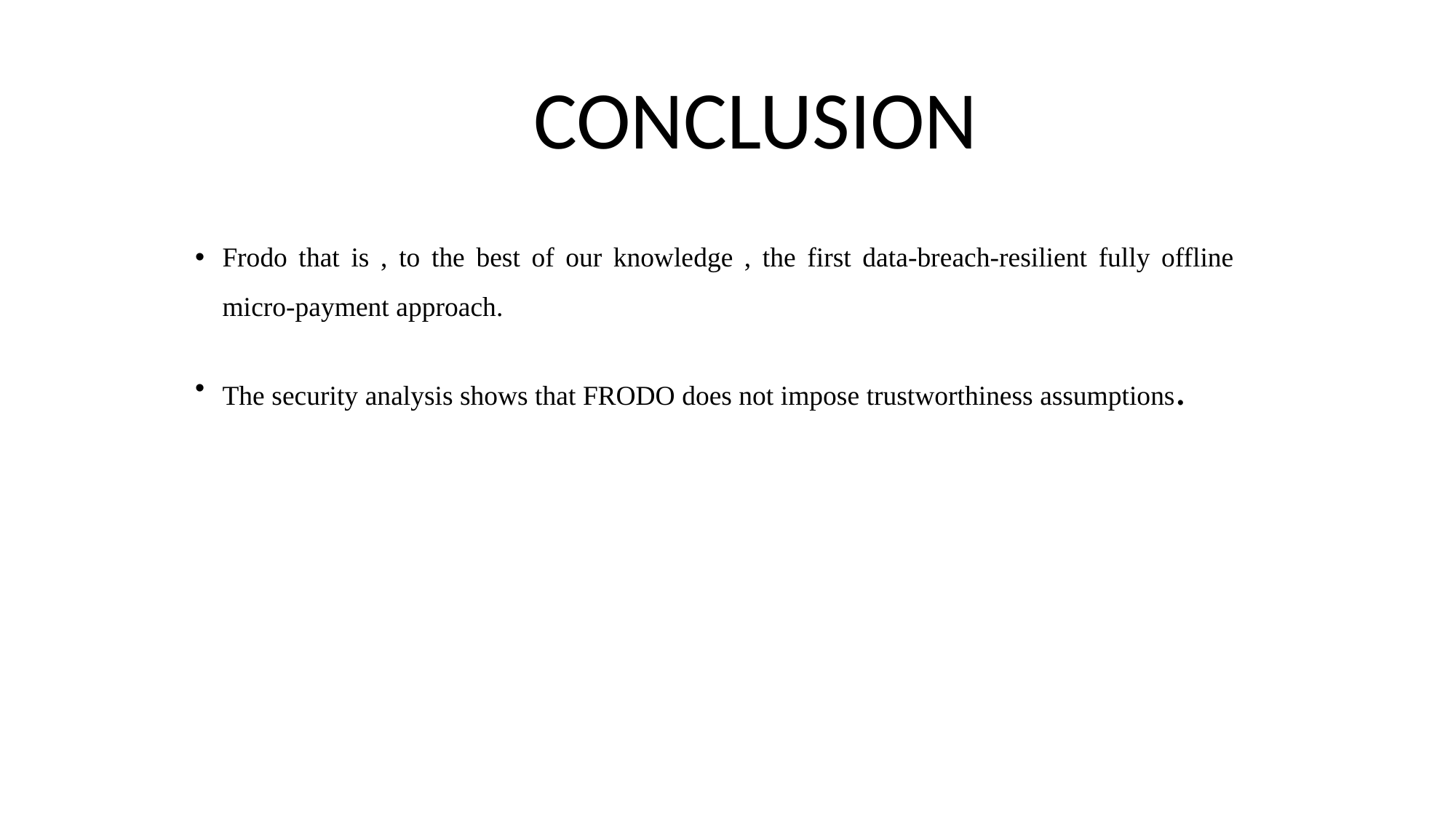

# CONCLUSION
Frodo that is , to the best of our knowledge , the first data-breach-resilient fully offline micro-payment approach.
The security analysis shows that FRODO does not impose trustworthiness assumptions.